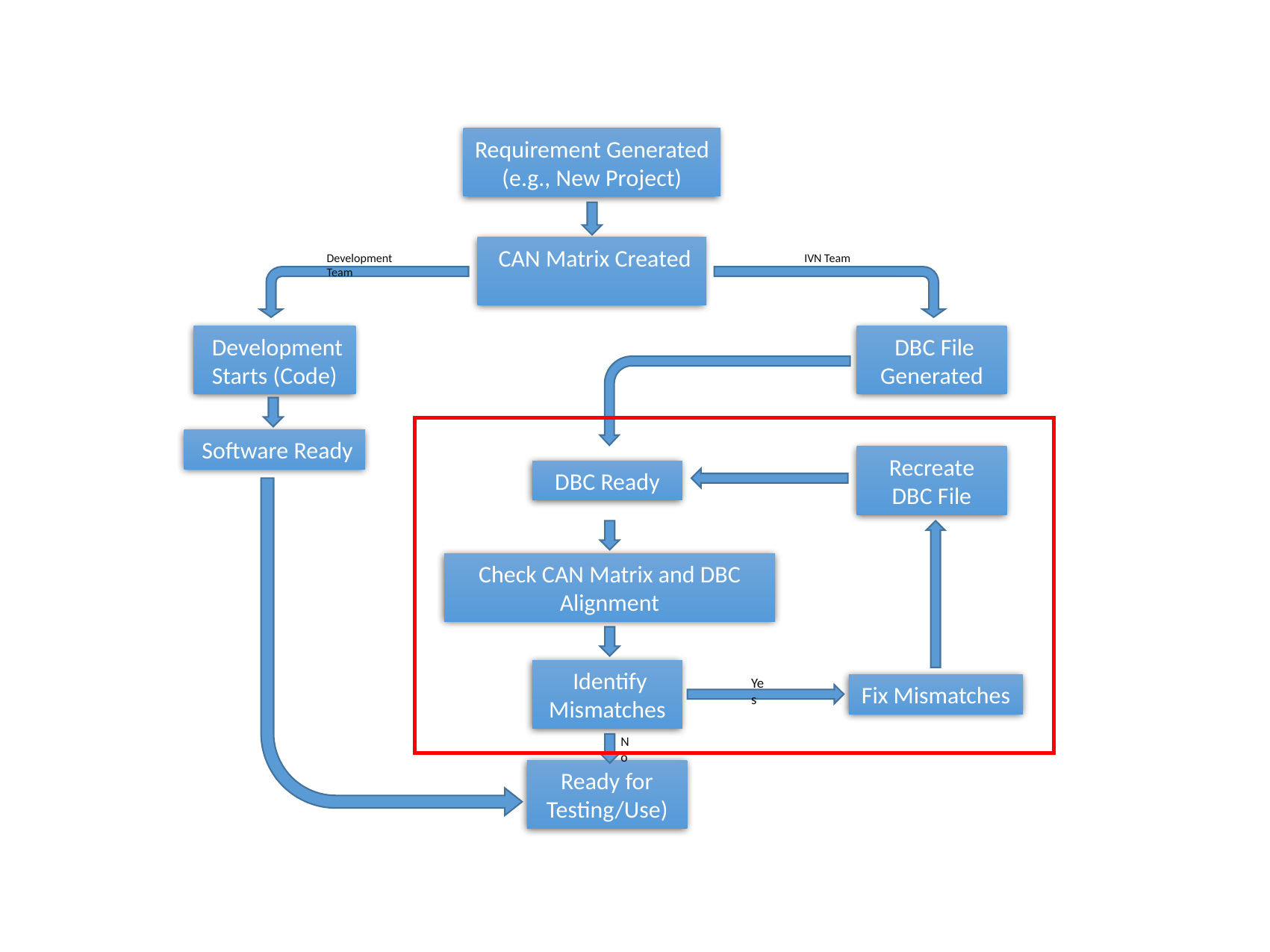

Requirement Generated (e.g., New Project)

 CAN Matrix Created

Development Team
IVN Team

 Development Starts (Code)
 DBC File Generated

 Software Ready
Recreate DBC File
DBC Ready

Check CAN Matrix and DBC Alignment

 Identify Mismatches
Yes
Fix Mismatches

No

Ready for Testing/Use)